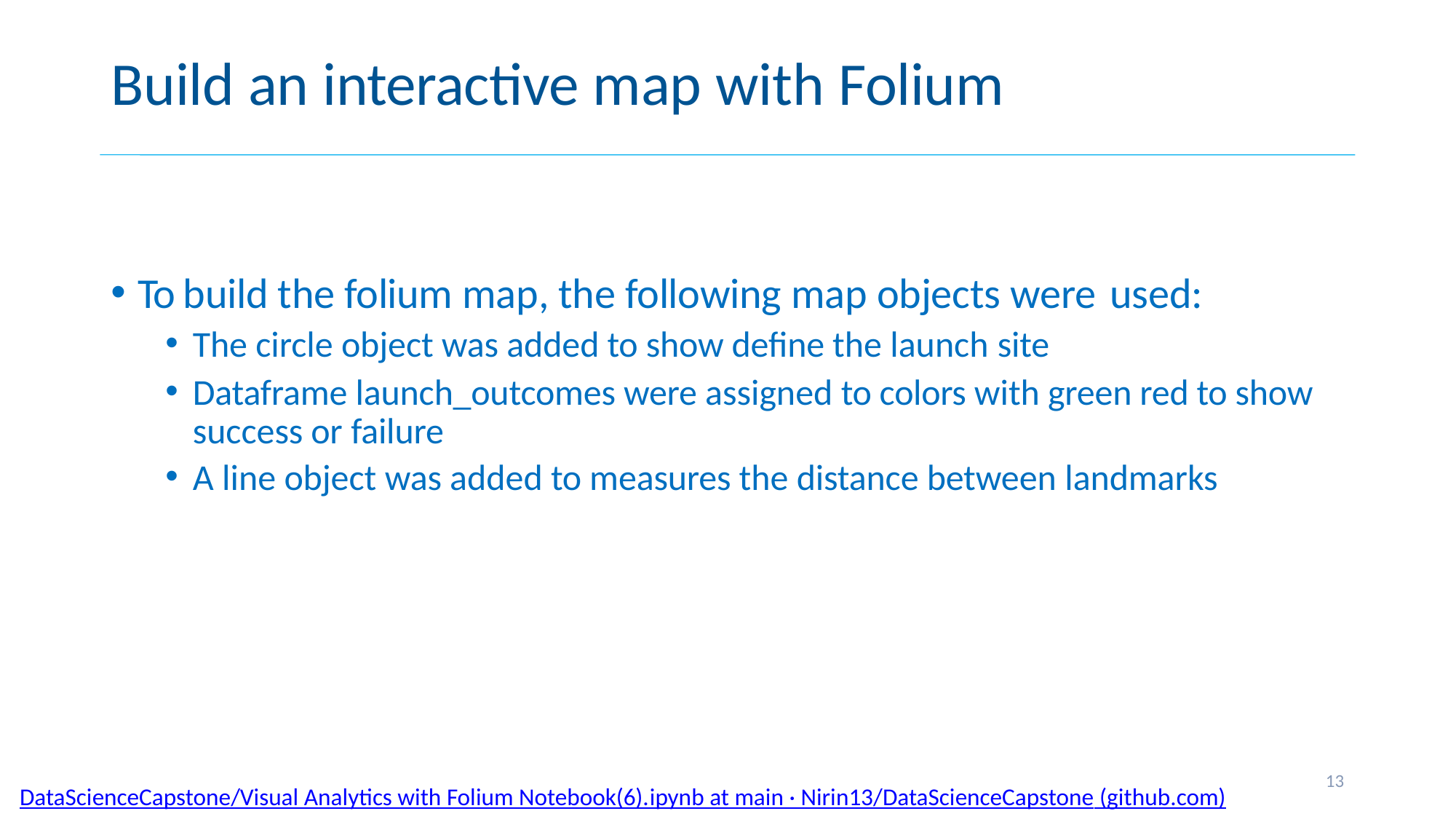

# Build an interactive map with Folium

To build the folium map, the following map objects were used:
The circle object was added to show define the launch site
Dataframe launch_outcomes were assigned to colors with green red to show  success or failure
A line object was added to measures the distance between landmarks
13
DataScienceCapstone/Visual Analytics with Folium Notebook(6).ipynb at main · Nirin13/DataScienceCapstone (github.com)